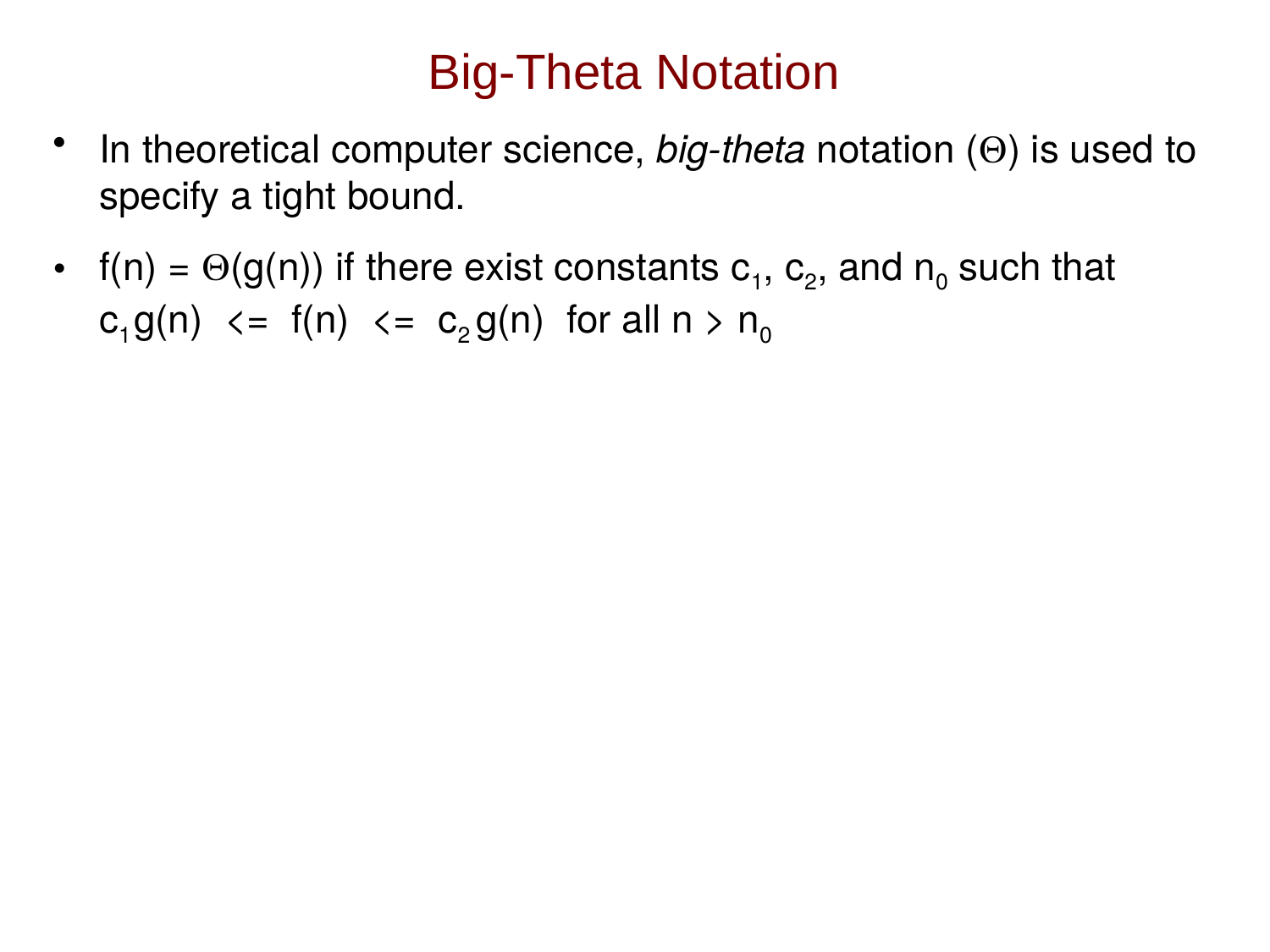

# Big-Theta Notation
In theoretical computer science, big-theta notation (Θ) is used to specify a tight bound.
f(n) = Θ(g(n)) if there exist constants c1, c2, and n0 such that
c1 g(n)  <=  f(n)  <=  c2  g(n)  for all n > n0